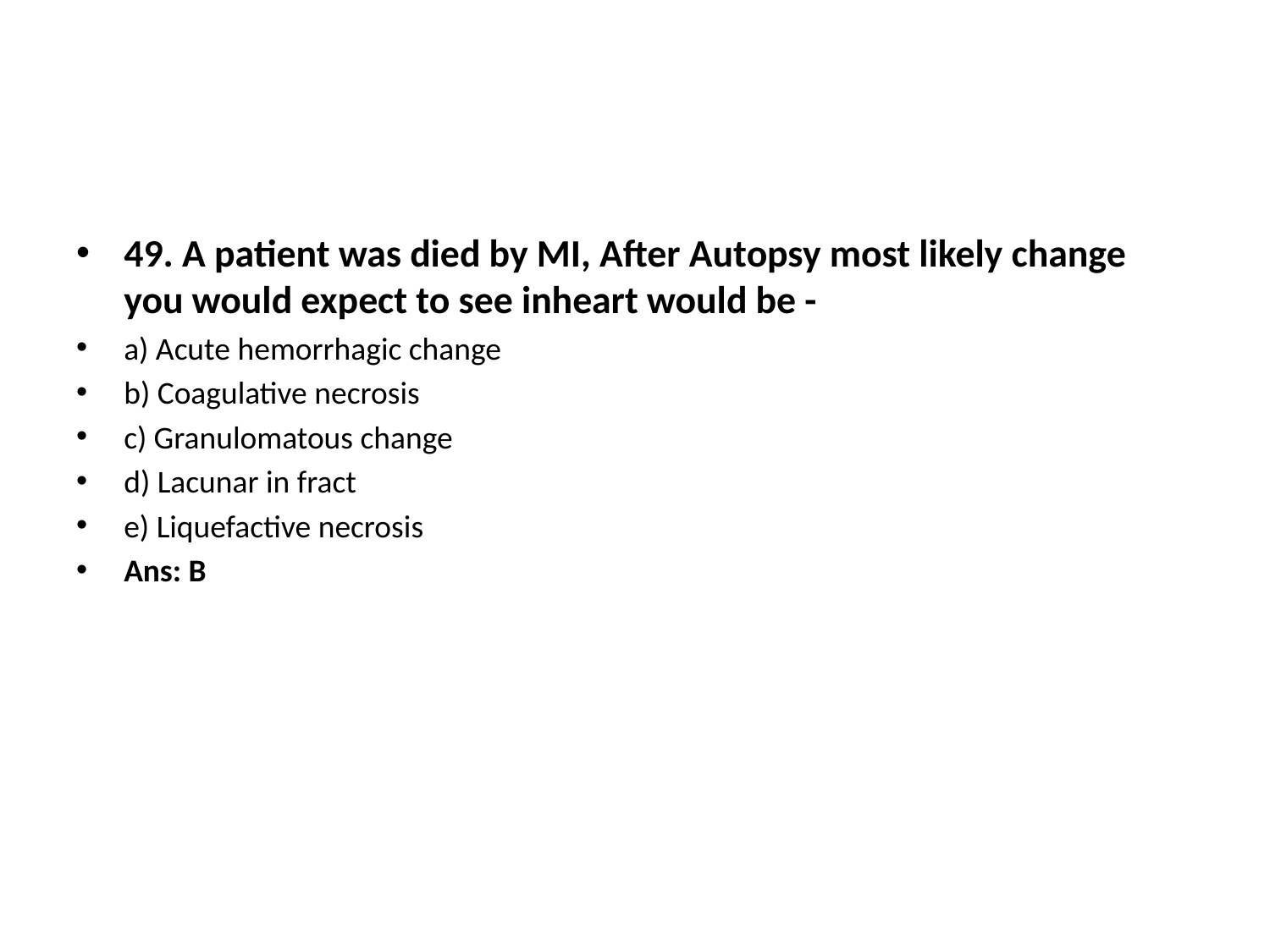

49. A patient was died by MI, After Autopsy most likely change you would expect to see inheart would be -
a) Acute hemorrhagic change
b) Coagulative necrosis
c) Granulomatous change
d) Lacunar in fract
e) Liquefactive necrosis
Ans: B